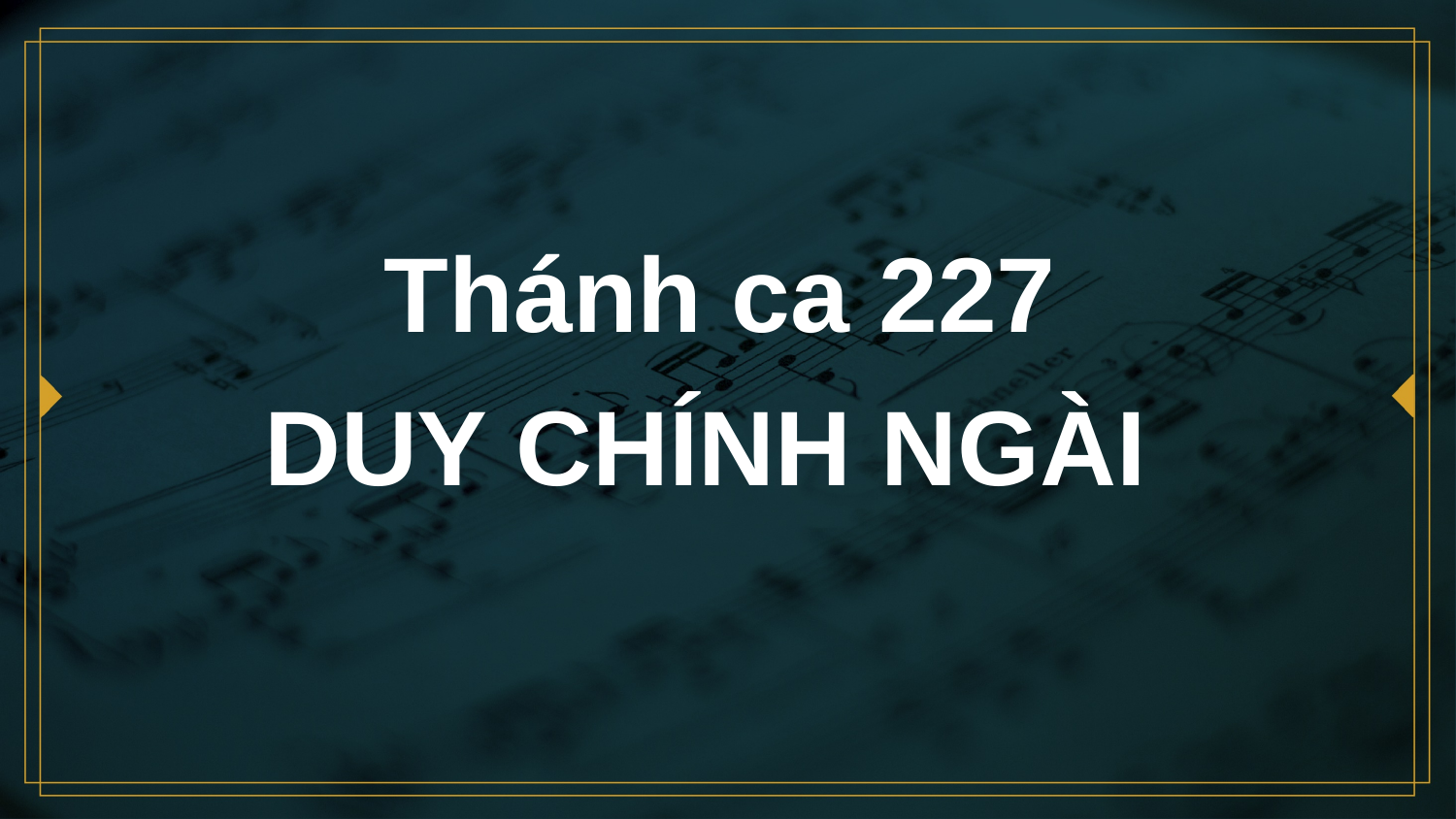

# Thánh ca 227 DUY CHÍNH NGÀI